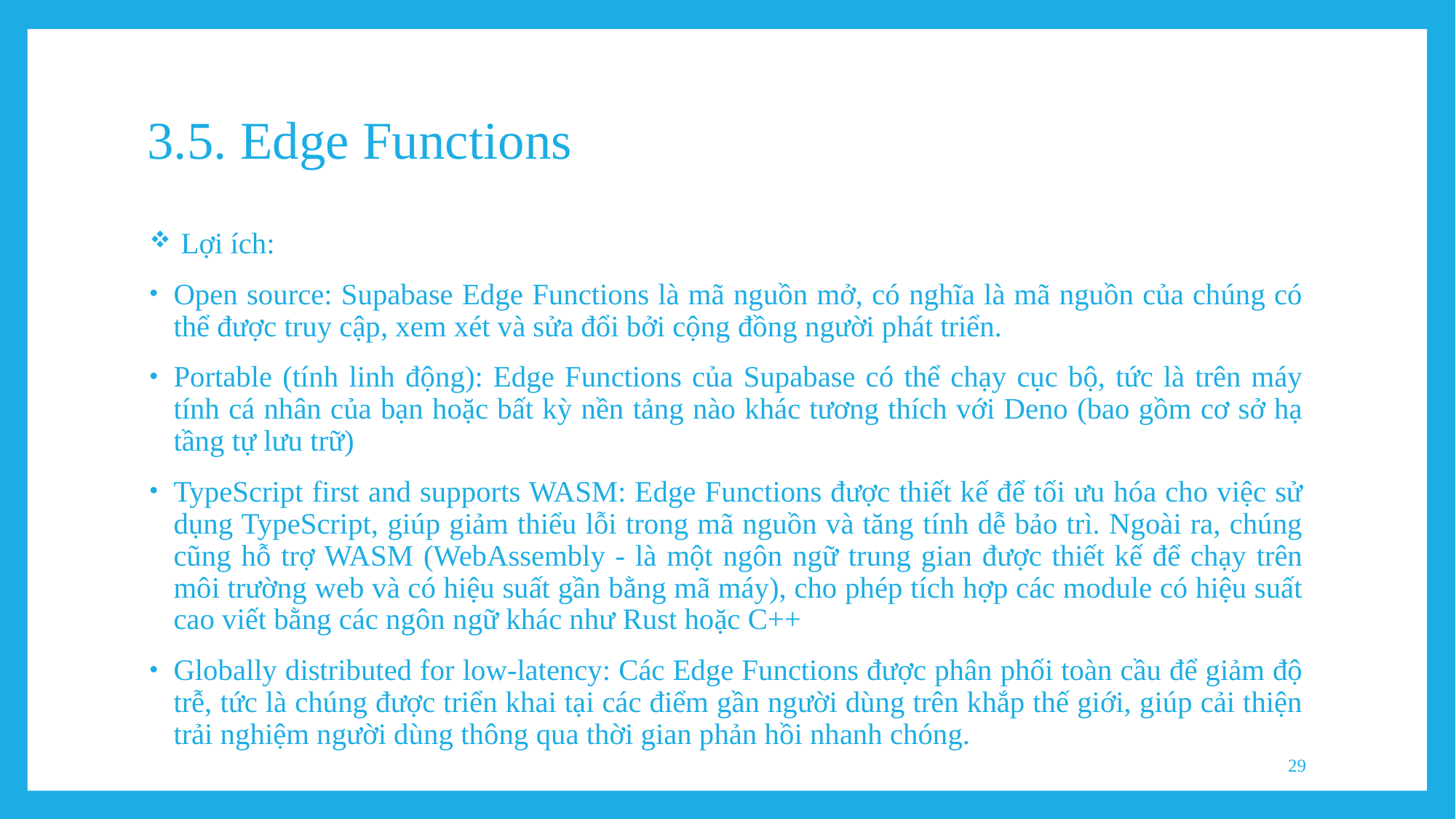

# 3.5. Edge Functions
 Lợi ích:
Open source: Supabase Edge Functions là mã nguồn mở, có nghĩa là mã nguồn của chúng có thể được truy cập, xem xét và sửa đổi bởi cộng đồng người phát triển.
Portable (tính linh động): Edge Functions của Supabase có thể chạy cục bộ, tức là trên máy tính cá nhân của bạn hoặc bất kỳ nền tảng nào khác tương thích với Deno (bao gồm cơ sở hạ tầng tự lưu trữ)
TypeScript first and supports WASM: Edge Functions được thiết kế để tối ưu hóa cho việc sử dụng TypeScript, giúp giảm thiểu lỗi trong mã nguồn và tăng tính dễ bảo trì. Ngoài ra, chúng cũng hỗ trợ WASM (WebAssembly - là một ngôn ngữ trung gian được thiết kế để chạy trên môi trường web và có hiệu suất gần bằng mã máy), cho phép tích hợp các module có hiệu suất cao viết bằng các ngôn ngữ khác như Rust hoặc C++
Globally distributed for low-latency: Các Edge Functions được phân phối toàn cầu để giảm độ trễ, tức là chúng được triển khai tại các điểm gần người dùng trên khắp thế giới, giúp cải thiện trải nghiệm người dùng thông qua thời gian phản hồi nhanh chóng.

29